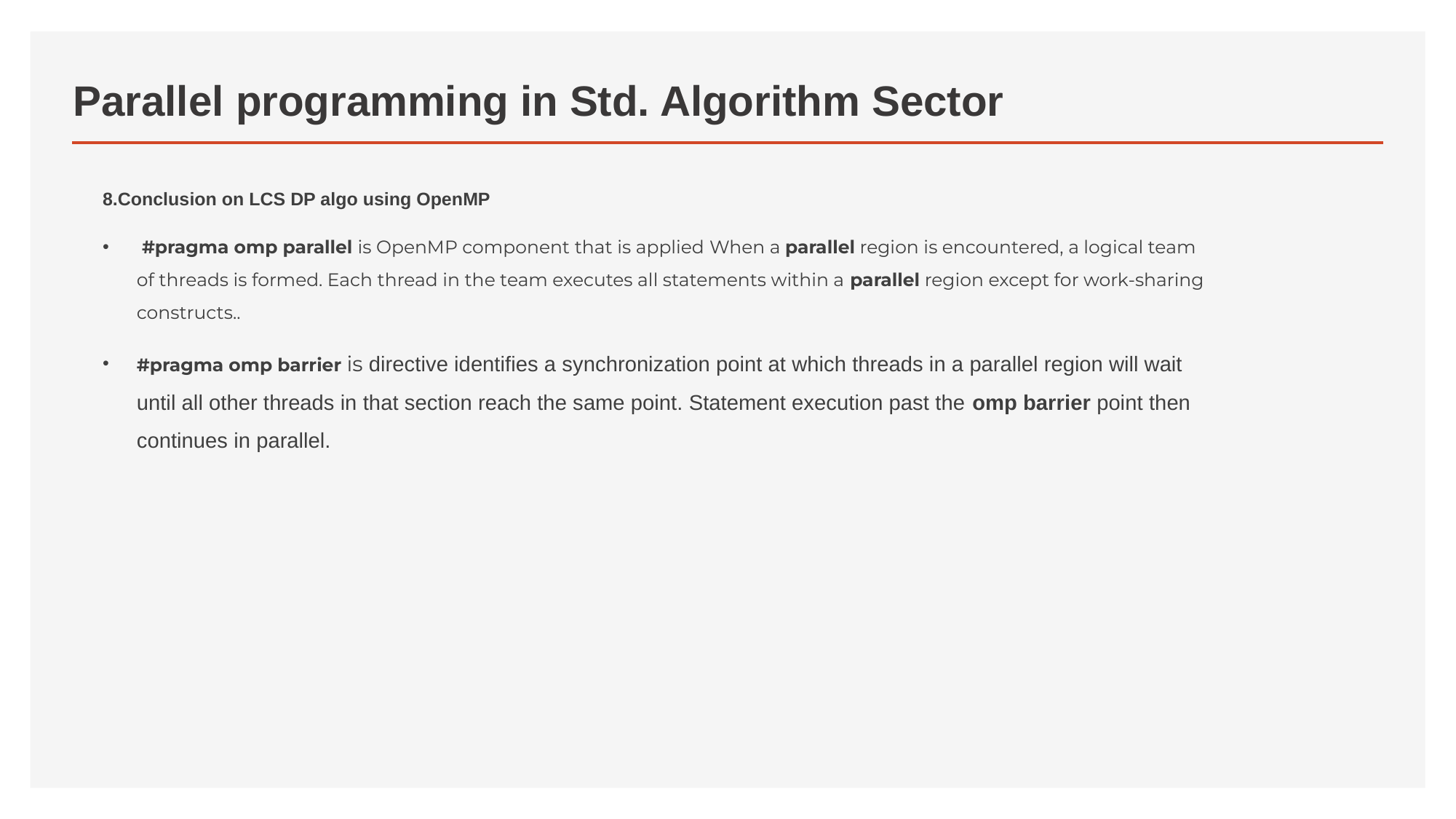

# Parallel programming in Std. Algorithm Sector
8.Conclusion on LCS DP algo using OpenMP
 #pragma omp parallel is OpenMP component that is applied When a parallel region is encountered, a logical team of threads is formed. Each thread in the team executes all statements within a parallel region except for work-sharing constructs..
#pragma omp barrier is directive identifies a synchronization point at which threads in a parallel region will wait until all other threads in that section reach the same point. Statement execution past the omp barrier point then continues in parallel.